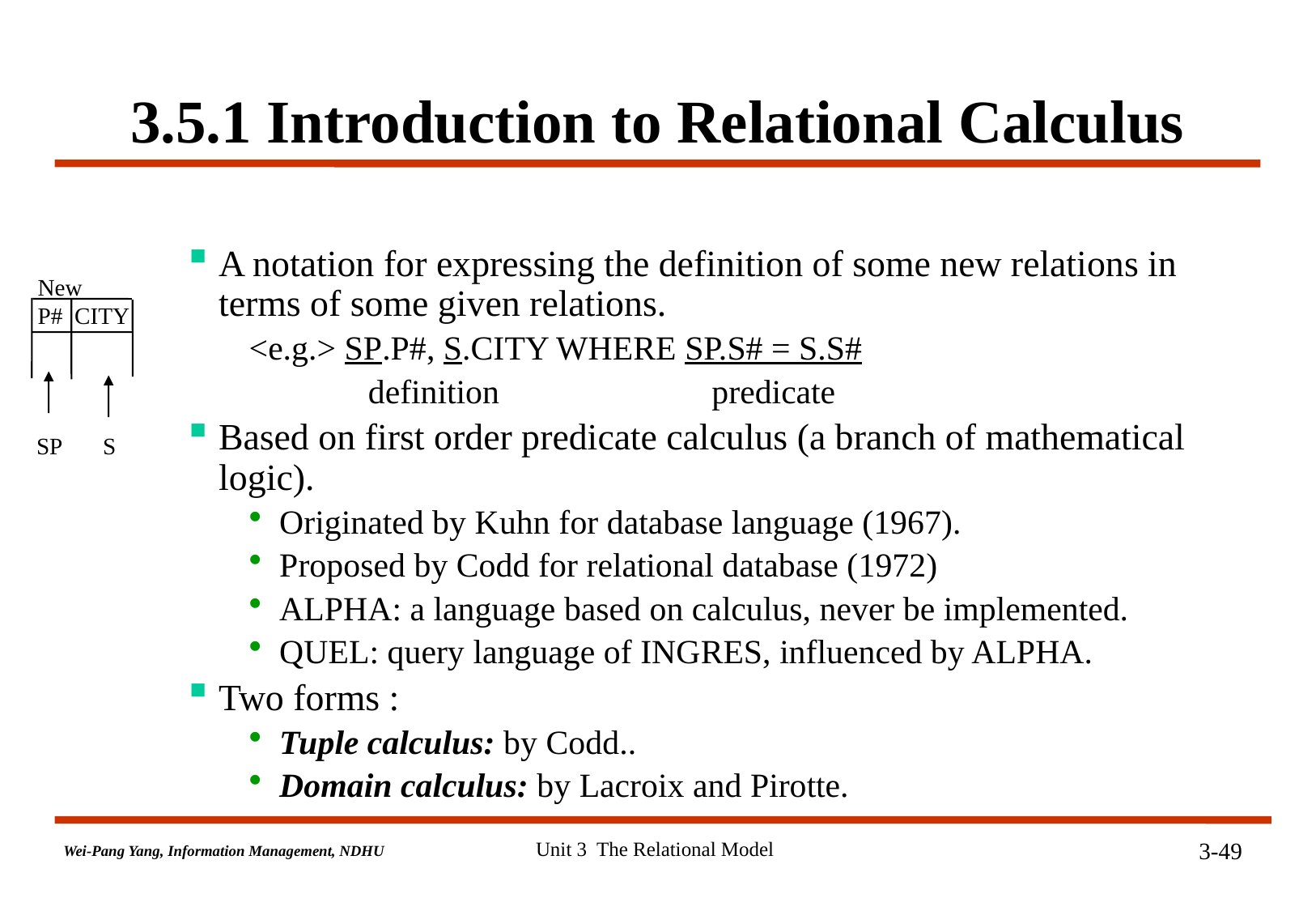

# 3.5.1 Introduction to Relational Calculus

A notation for expressing the definition of some new relations in terms of some given relations.
<e.g.> SP.P#, S.CITY WHERE SP.S# = S.S#
              definition                         predicate
Based on first order predicate calculus (a branch of mathematical logic).
Originated by Kuhn for database language (1967).
Proposed by Codd for relational database (1972)
ALPHA: a language based on calculus, never be implemented.
QUEL: query language of INGRES, influenced by ALPHA.
Two forms :
Tuple calculus: by Codd..
Domain calculus: by Lacroix and Pirotte.

New
P#  CITY

SP       S
Unit 3  The Relational Model